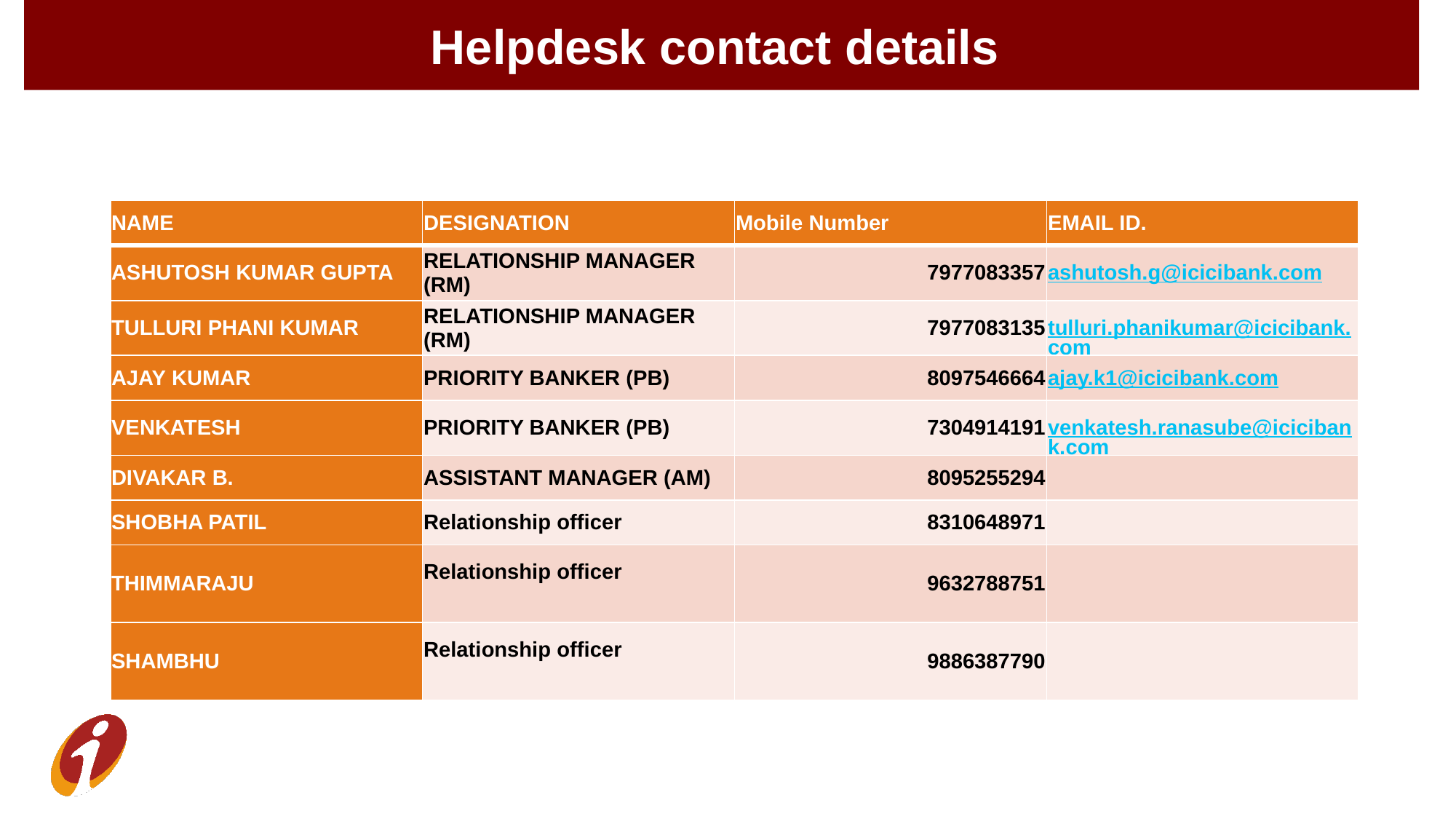

Helpdesk contact details

| NAME | DESIGNATION | Mobile Number | EMAIL ID. |
| --- | --- | --- | --- |
| ASHUTOSH KUMAR GUPTA | RELATIONSHIP MANAGER (RM) | 7977083357 | ashutosh.g@icicibank.com |
| TULLURI PHANI KUMAR | RELATIONSHIP MANAGER (RM) | 7977083135 | tulluri.phanikumar@icicibank.com |
| AJAY KUMAR | PRIORITY BANKER (PB) | 8097546664 | ajay.k1@icicibank.com |
| VENKATESH | PRIORITY BANKER (PB) | 7304914191 | venkatesh.ranasube@icicibank.com |
| DIVAKAR B. | ASSISTANT MANAGER (AM) | 8095255294 |  |
| SHOBHA PATIL | Relationship officer | 8310648971 |  |
| THIMMARAJU | Relationship officer | 9632788751 |  |
| SHAMBHU | Relationship officer | 9886387790 |  |